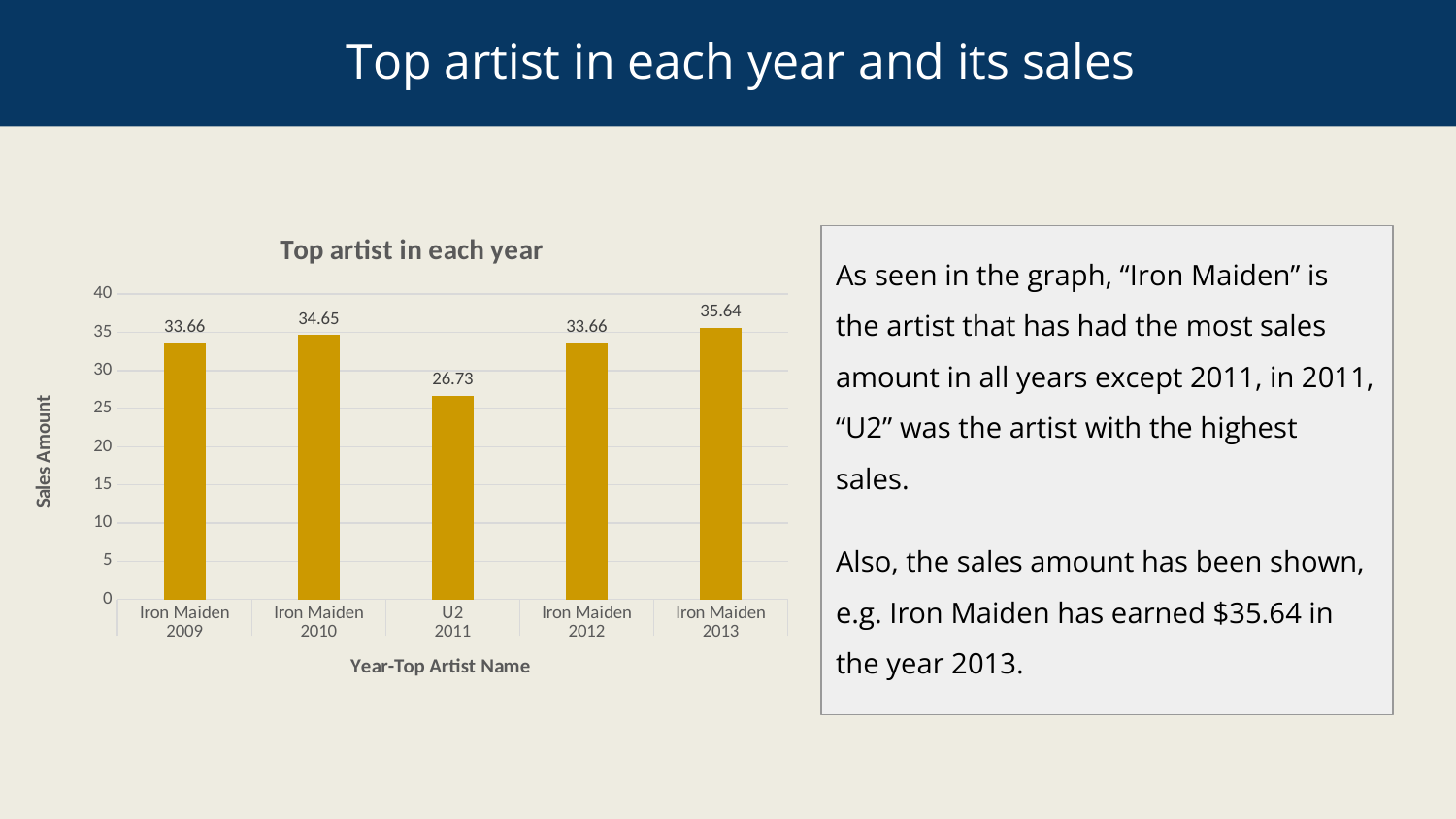

# Top artist in each year and its sales

### Chart: Top artist in each year

| Category | SALE_AMT |
|---|---|
| Iron Maiden | 33.66 |
| Iron Maiden | 34.65 |
| U2 | 26.73 |
| Iron Maiden | 33.66 |
| Iron Maiden | 35.64 |
As seen in the graph, “Iron Maiden” is the artist that has had the most sales amount in all years except 2011, in 2011, “U2” was the artist with the highest sales.
Also, the sales amount has been shown, e.g. Iron Maiden has earned $35.64 in the year 2013.